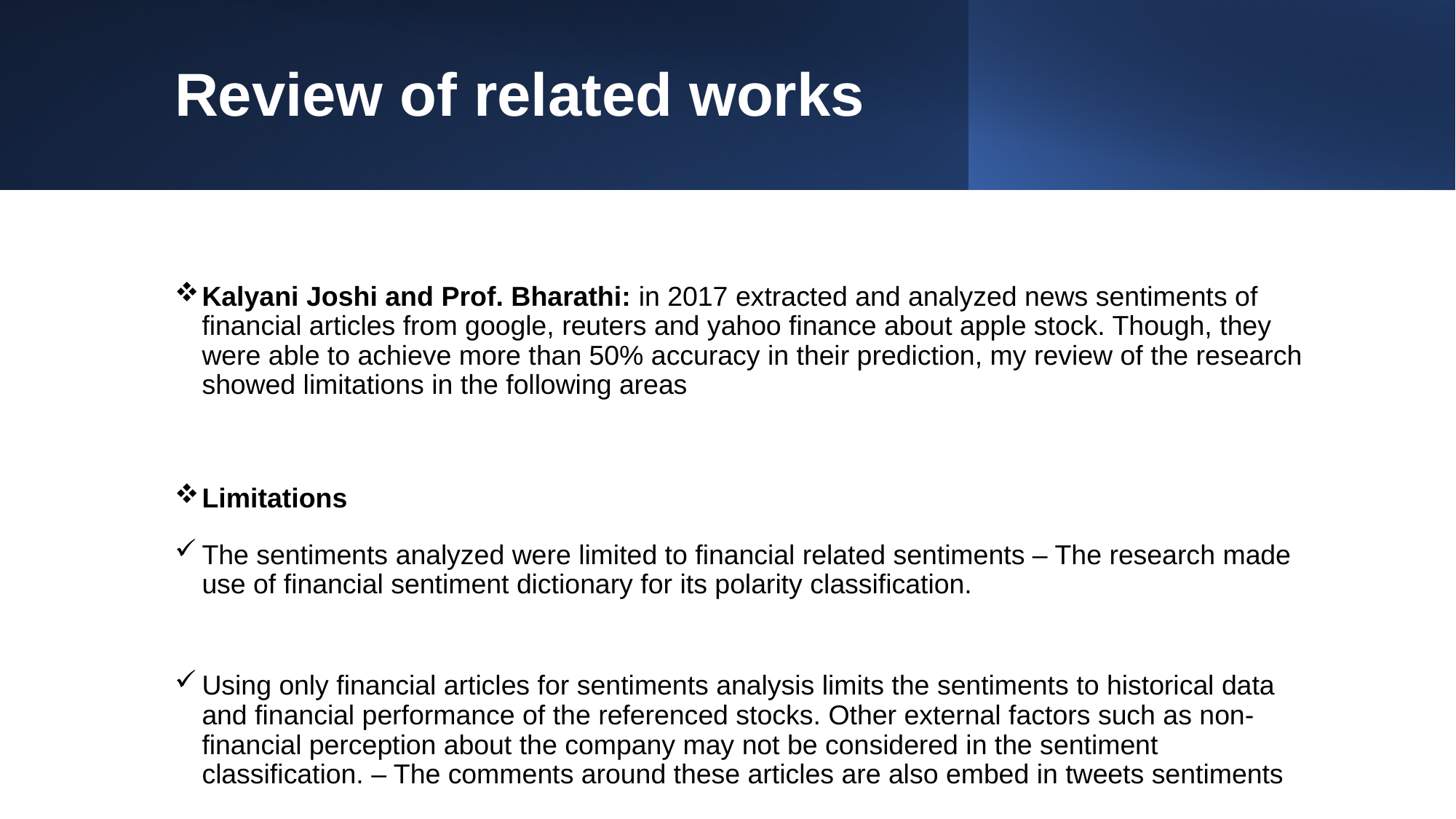

# Review of related works
Kalyani Joshi and Prof. Bharathi: in 2017 extracted and analyzed news sentiments of financial articles from google, reuters and yahoo finance about apple stock. Though, they were able to achieve more than 50% accuracy in their prediction, my review of the research showed limitations in the following areas

Limitations
The sentiments analyzed were limited to financial related sentiments – The research made use of financial sentiment dictionary for its polarity classification.

Using only financial articles for sentiments analysis limits the sentiments to historical data and financial performance of the referenced stocks. Other external factors such as non-financial perception about the company may not be considered in the sentiment classification. – The comments around these articles are also embed in tweets sentiments